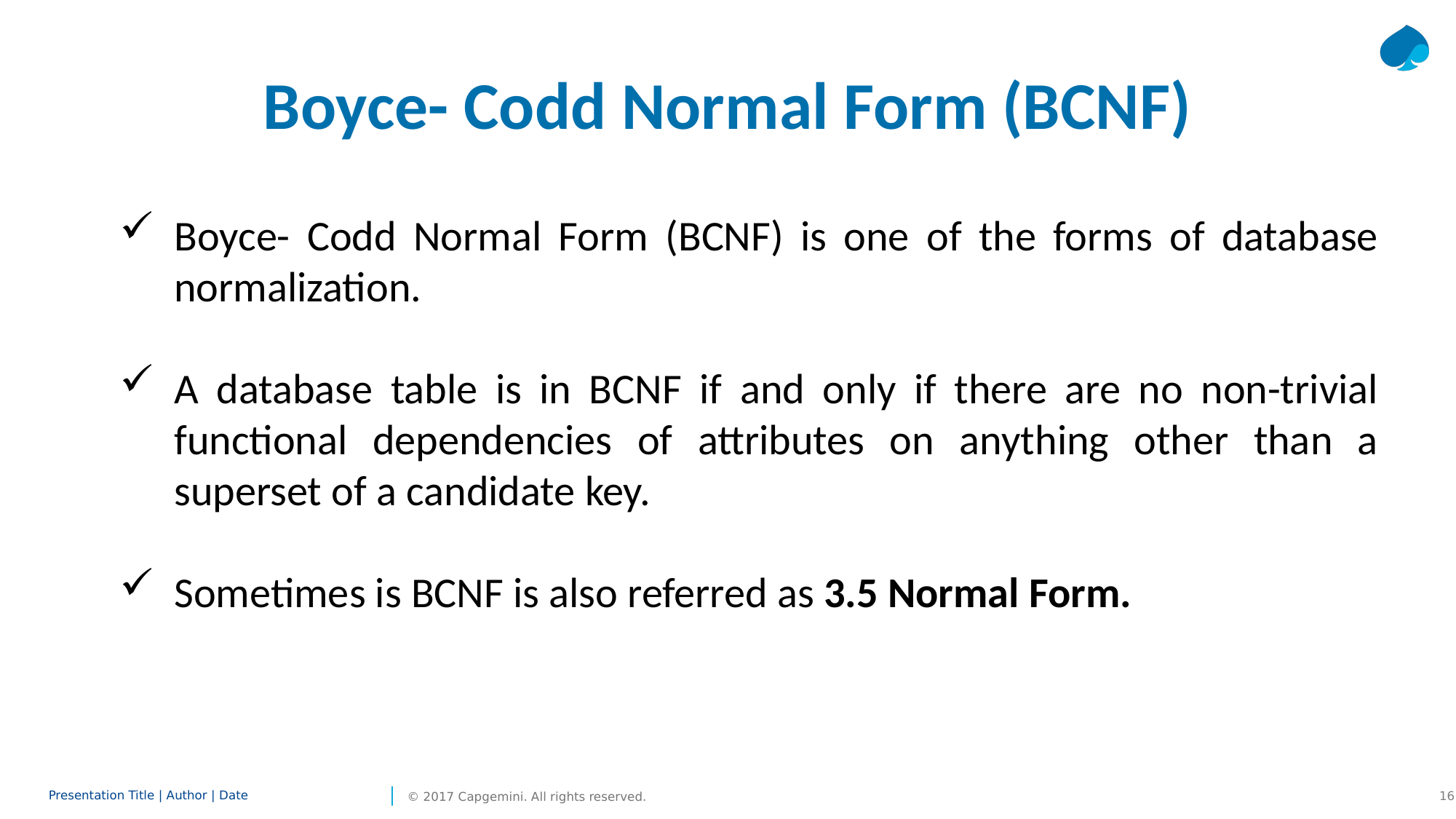

Boyce- Codd Normal Form (BCNF)
Boyce- Codd Normal Form (BCNF) is one of the forms of database normalization.

A database table is in BCNF if and only if there are no non-trivial functional dependencies of attributes on anything other than a superset of a candidate key.

Sometimes is BCNF is also referred as 3.5 Normal Form.